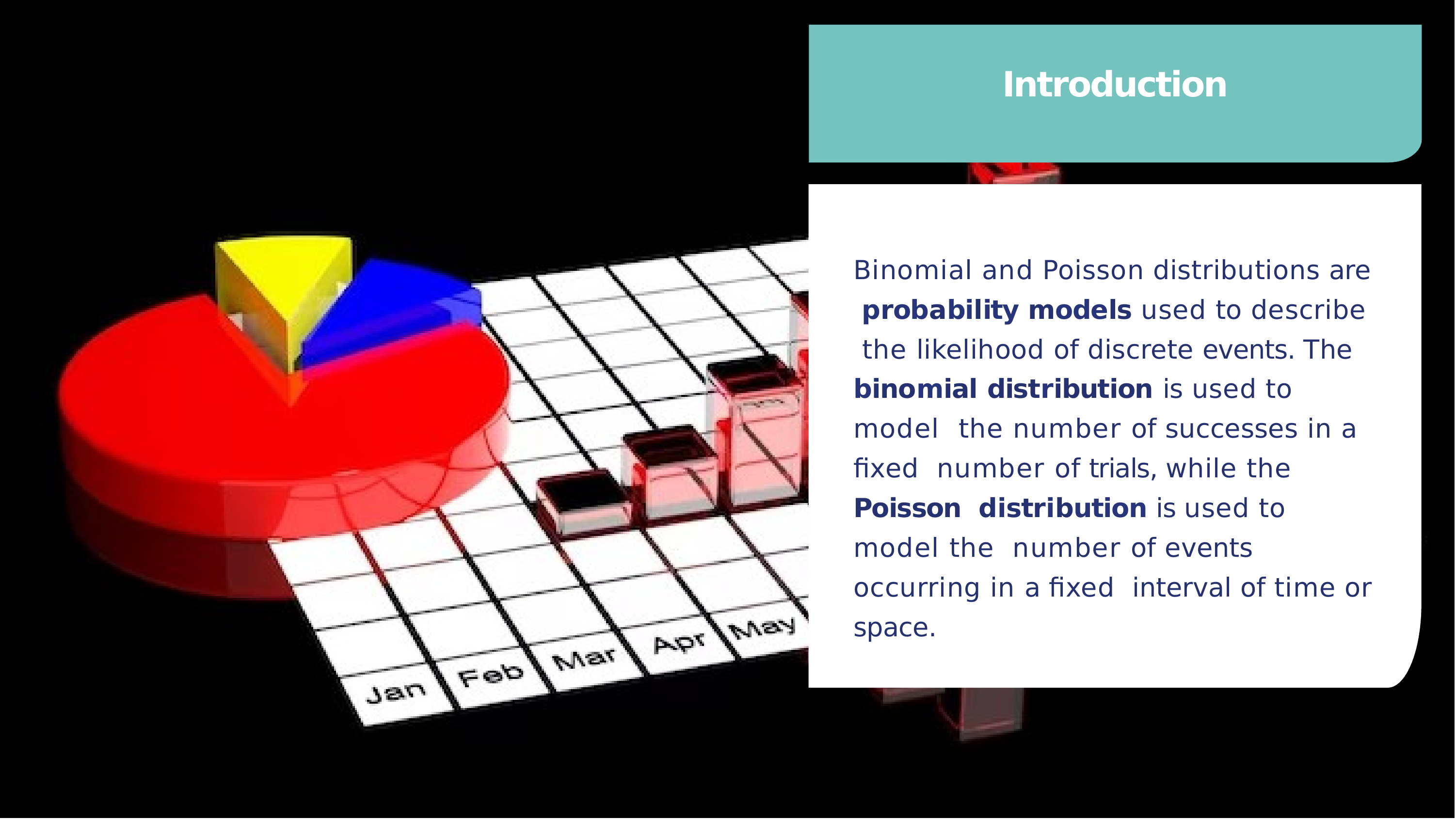

# Introduction

Binomial and Poisson distributions are  probability models used to describe  the likelihood of discrete events. The  binomial distribution is used to model  the number of successes in a ﬁxed  number of trials, while the Poisson  distribution is used to model the  number of events occurring in a ﬁxed  interval of time or space.